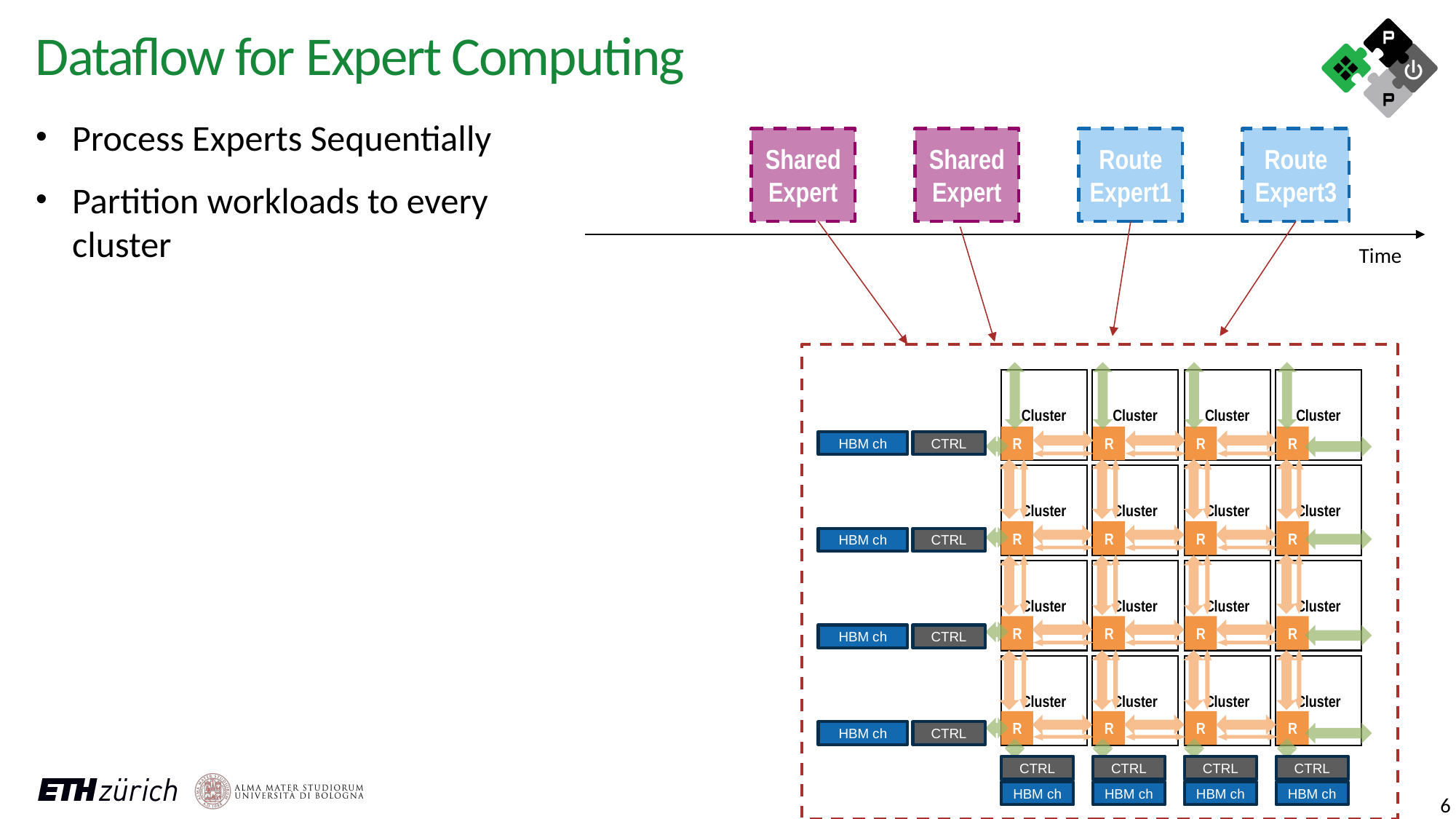

Dataflow for Expert Computing
Process Experts Sequentially
Partition workloads to every cluster
Shared
Expert
Shared
Expert
Route
Expert1
Route
Expert3
Time

Cluster
Cluster
Cluster
Cluster
Cluster
Cluster
Cluster
Cluster
Cluster
Cluster
Cluster
Cluster
Cluster
Cluster
Cluster
Cluster
R
R
R
R

R
R
R
R

R
R
R
R

R
R
R
R

HBM ch
CTRL
CTRL
CTRL
CTRL
HBM ch
HBM ch
HBM ch
CTRL
CTRL
CTRL
CTRL
HBM ch
HBM ch
HBM ch
HBM ch
6